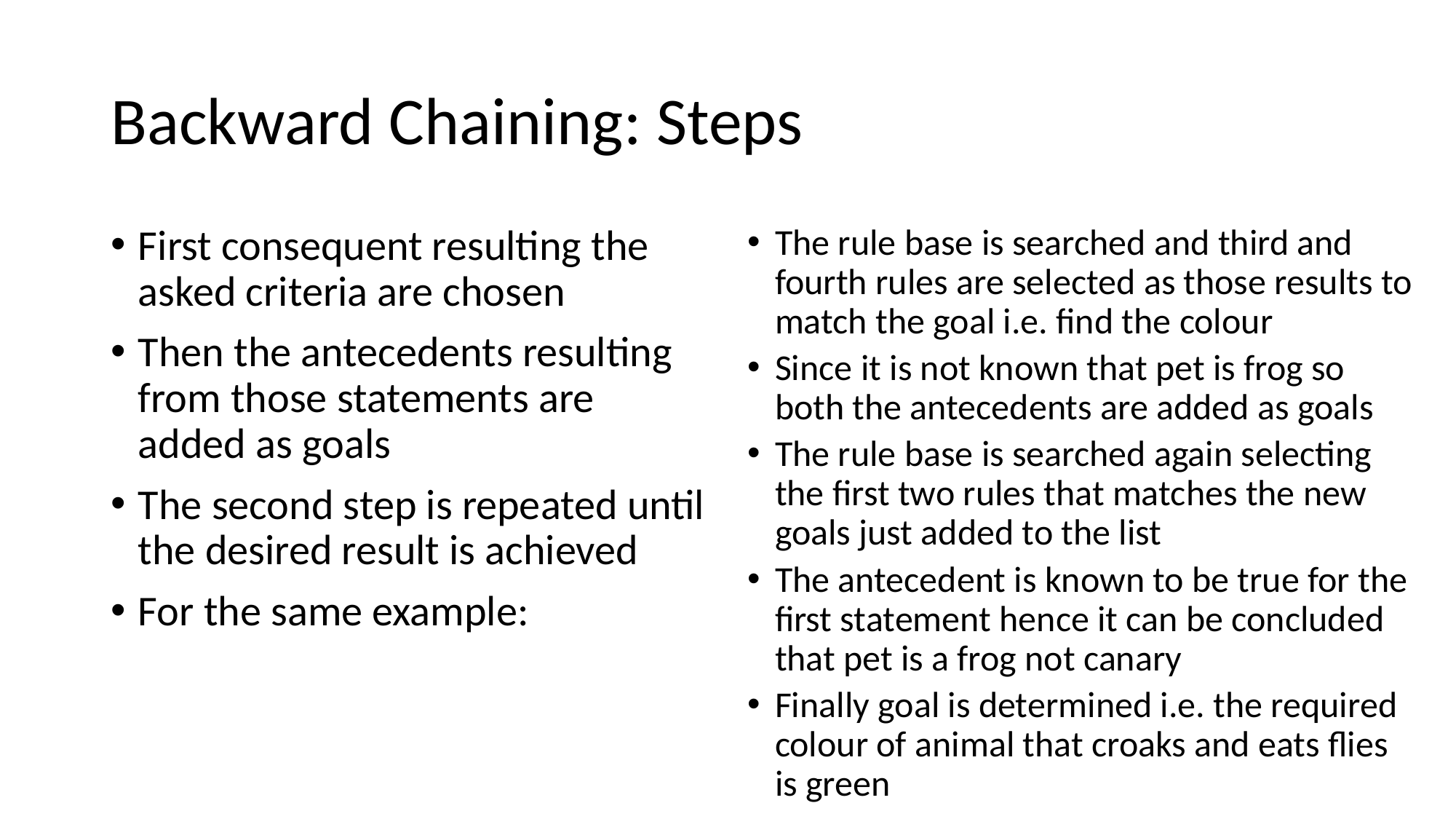

# Backward Chaining: Steps
The rule base is searched and third and fourth rules are selected as those results to match the goal i.e. find the colour
Since it is not known that pet is frog so both the antecedents are added as goals
The rule base is searched again selecting the first two rules that matches the new goals just added to the list
The antecedent is known to be true for the first statement hence it can be concluded that pet is a frog not canary
Finally goal is determined i.e. the required colour of animal that croaks and eats flies is green

First consequent resulting the asked criteria are chosen
Then the antecedents resulting from those statements are added as goals
The second step is repeated until the desired result is achieved
For the same example: